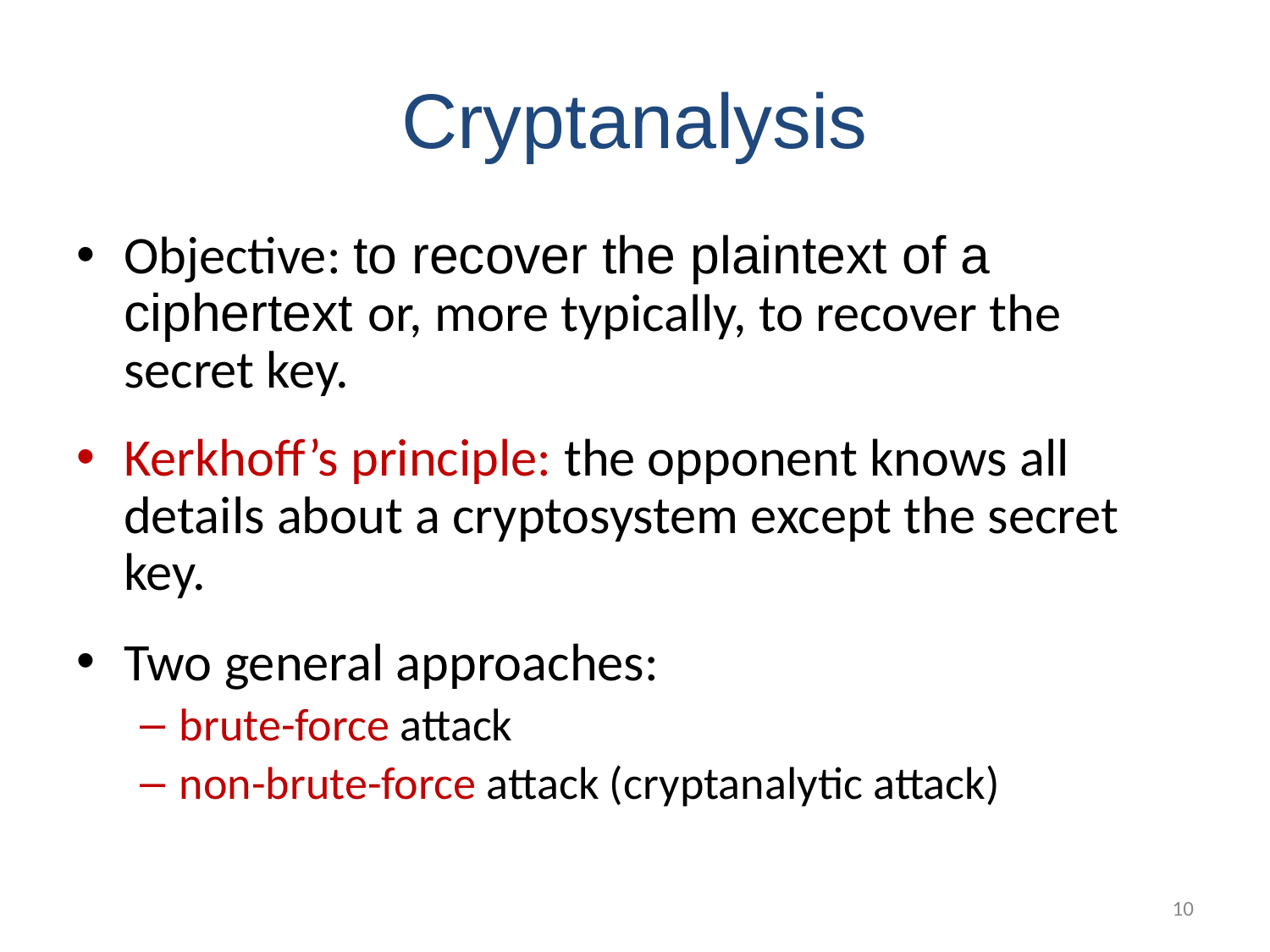

# Cryptanalysis
Objective: to recover the plaintext of a ciphertext or, more typically, to recover the secret key.

Kerkhoff’s principle: the opponent knows all details about a cryptosystem except the secret key.

Two general approaches:
brute-force attack
non-brute-force attack (cryptanalytic attack)

10